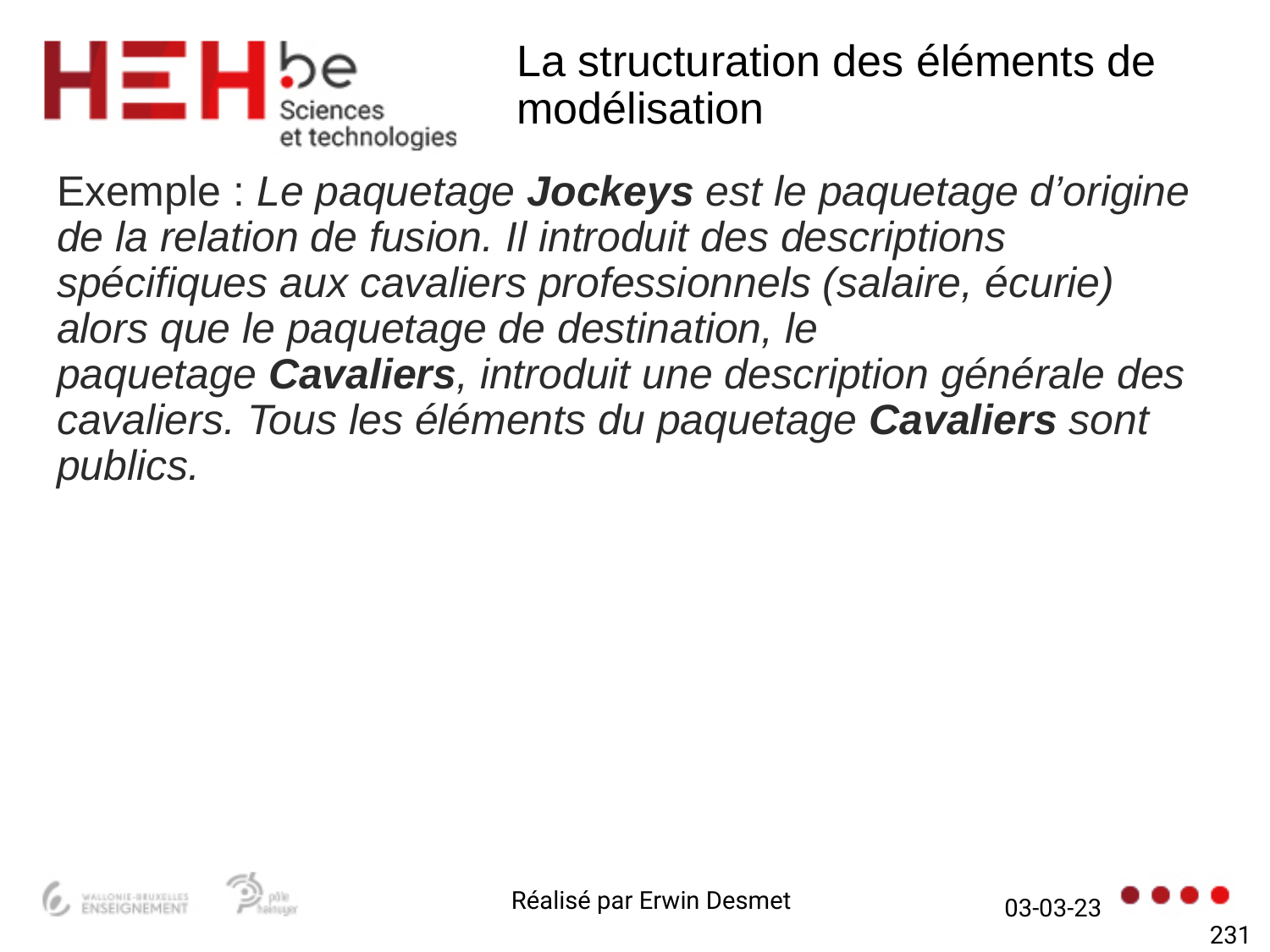

# La structuration des éléments de modélisation
Exemple : Le paquetage Jockeys est le paquetage d’origine de la relation de fusion. Il introduit des descriptions spécifiques aux cavaliers professionnels (salaire, écurie) alors que le paquetage de destination, le paquetage Cavaliers, introduit une description générale des cavaliers. Tous les éléments du paquetage Cavaliers sont publics.